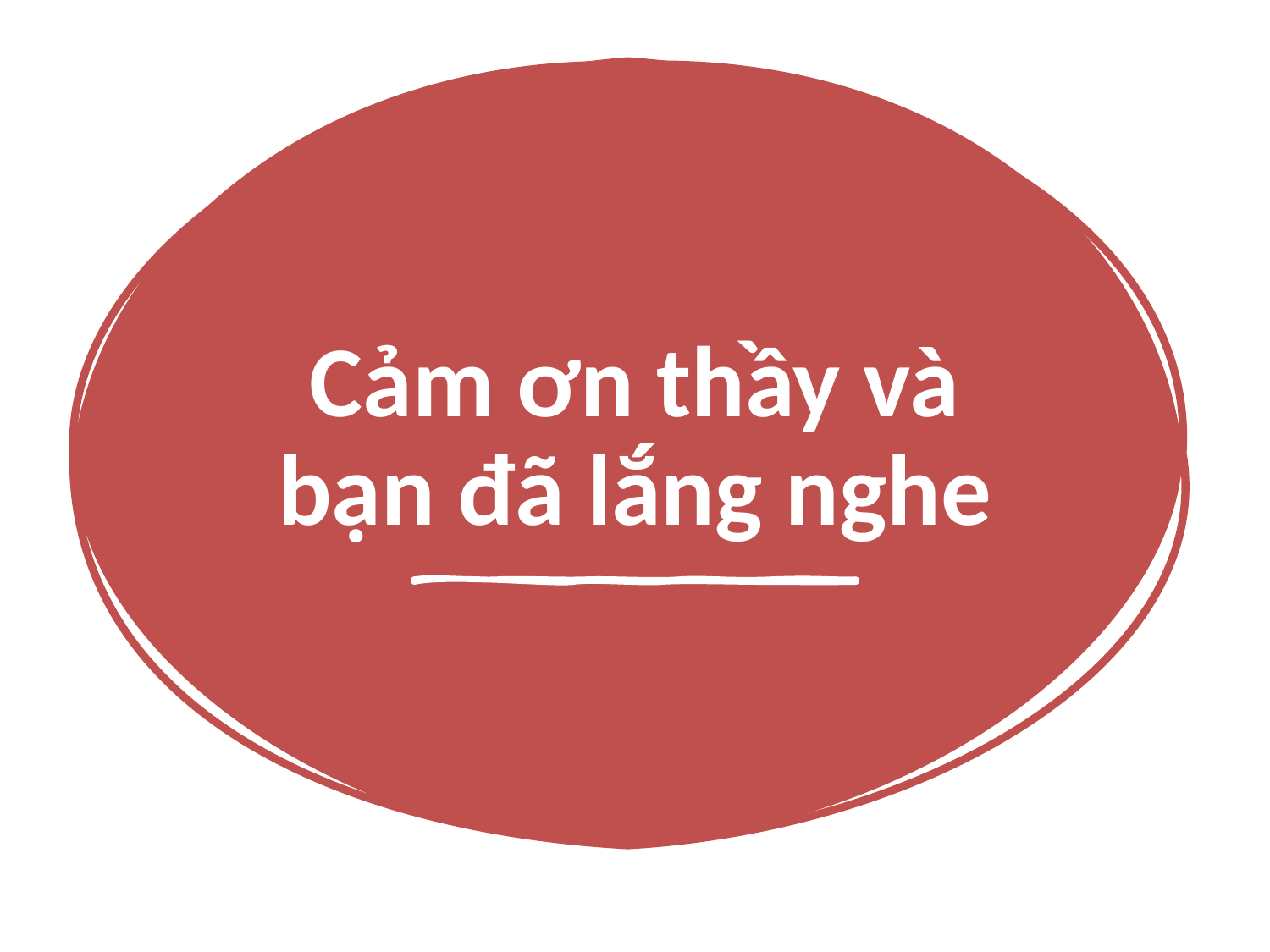

# Cảm ơn thầy và bạn đã lắng nghe